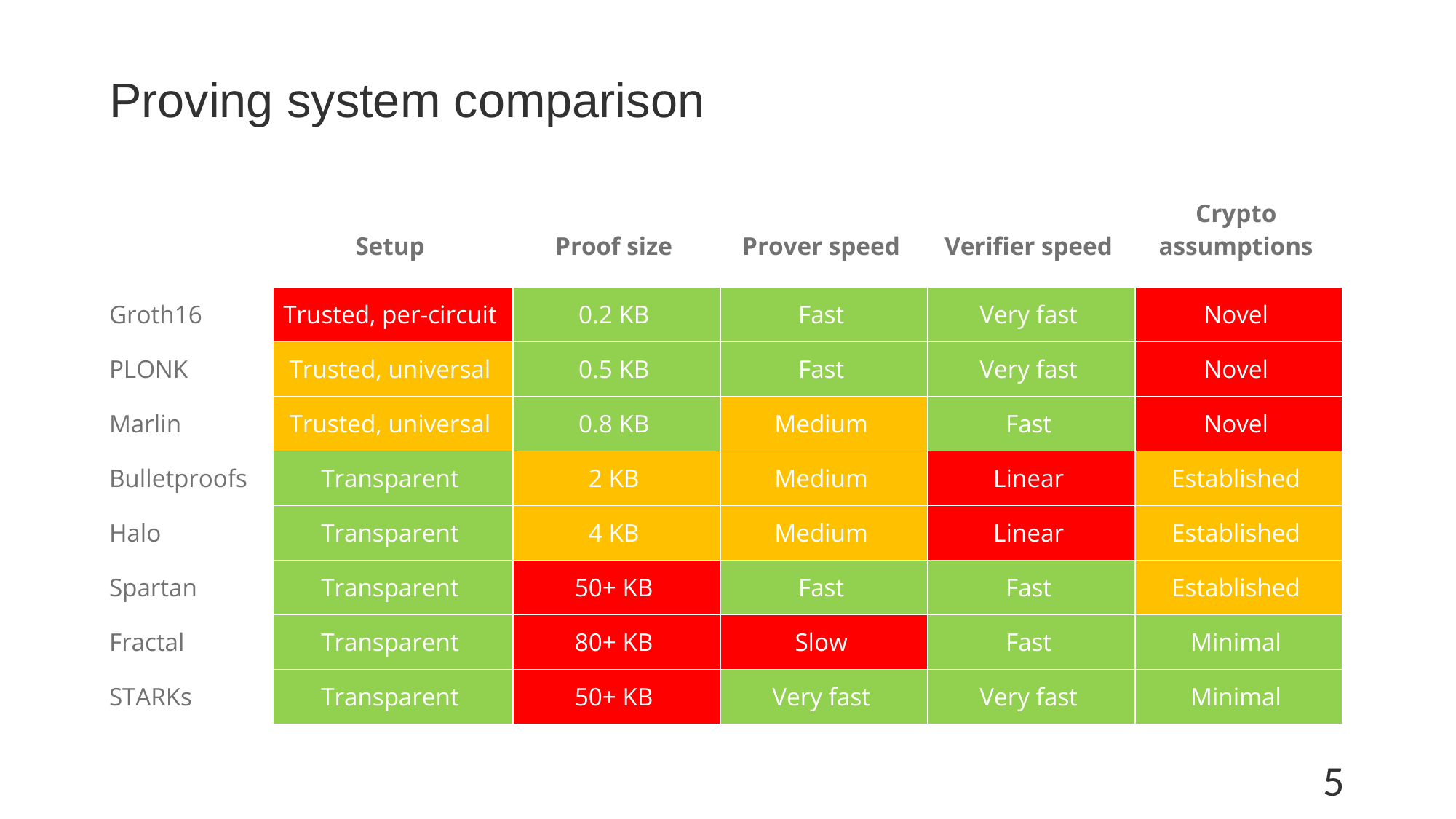

# Proving system comparison
|  | Setup | Proof size | Prover speed | Verifier speed | Crypto assumptions |
| --- | --- | --- | --- | --- | --- |
|  |  |  |  |  |  |
| Groth16 | Trusted, per-circuit | 0.2 KB | Fast | Very fast | Novel |
| PLONK | Trusted, universal | 0.5 KB | Fast | Very fast | Novel |
| Marlin | Trusted, universal | 0.8 KB | Medium | Fast | Novel |
| Bulletproofs | Transparent | 2 KB | Medium | Linear | Established |
| Halo | Transparent | 4 KB | Medium | Linear | Established |
| Spartan | Transparent | 50+ KB | Fast | Fast | Established |
| Fractal | Transparent | 80+ KB | Slow | Fast | Minimal |
| STARKs | Transparent | 50+ KB | Very fast | Very fast | Minimal |
5